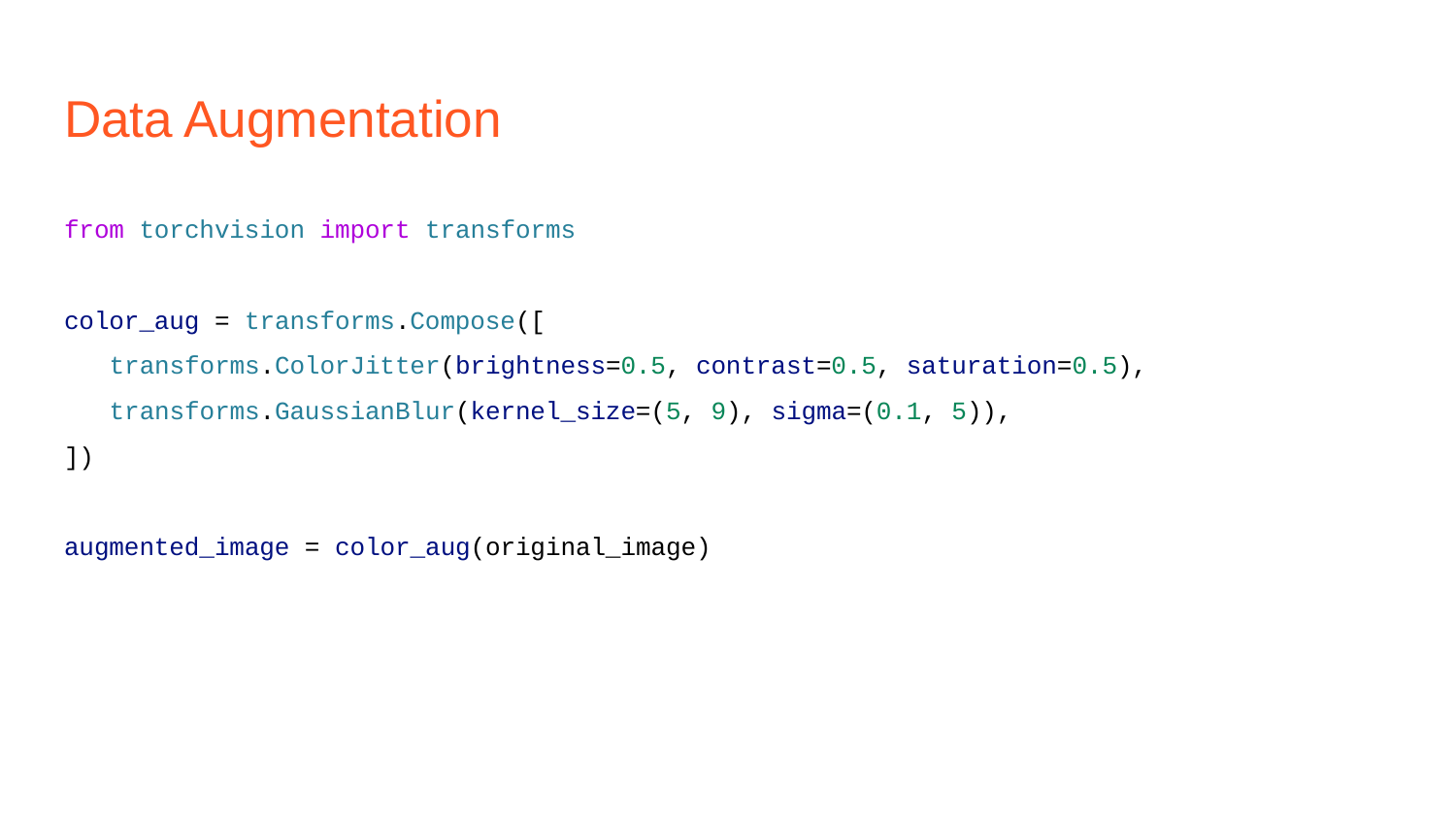

# Data Augmentation
from torchvision import transforms

color_aug = transforms.Compose([
   transforms.ColorJitter(brightness=0.5, contrast=0.5, saturation=0.5),
   transforms.GaussianBlur(kernel_size=(5, 9), sigma=(0.1, 5)),
])

augmented_image = color_aug(original_image)